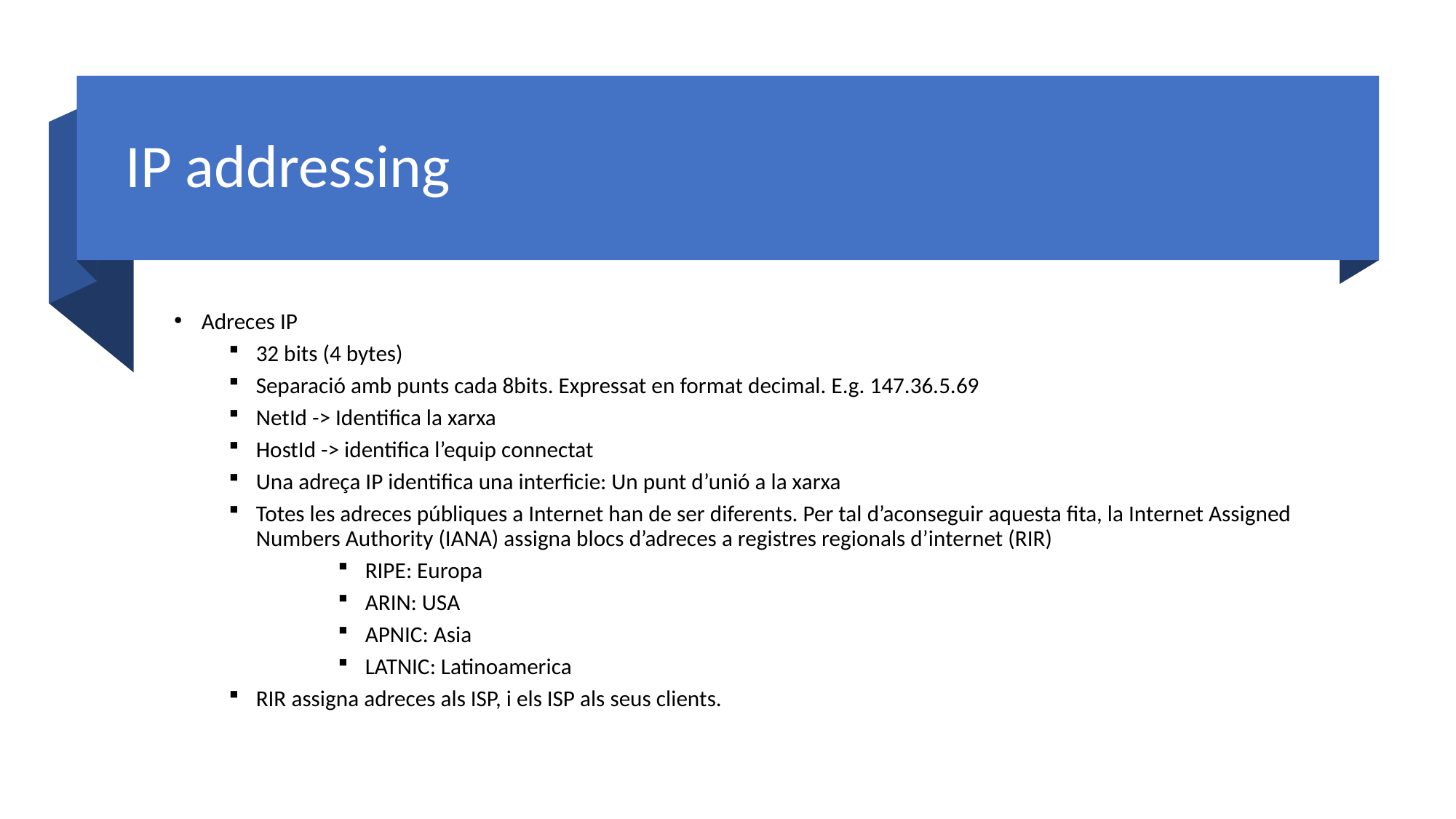

# IP addressing

Adreces IP
32 bits (4 bytes)
Separació amb punts cada 8bits. Expressat en format decimal. E.g. 147.36.5.69
NetId -> Identifica la xarxa
HostId -> identifica l’equip connectat
Una adreça IP identifica una interficie: Un punt d’unió a la xarxa
Totes les adreces públiques a Internet han de ser diferents. Per tal d’aconseguir aquesta fita, la Internet Assigned Numbers Authority (IANA) assigna blocs d’adreces a registres regionals d’internet (RIR)
RIPE: Europa
ARIN: USA
APNIC: Asia
LATNIC: Latinoamerica
RIR assigna adreces als ISP, i els ISP als seus clients.